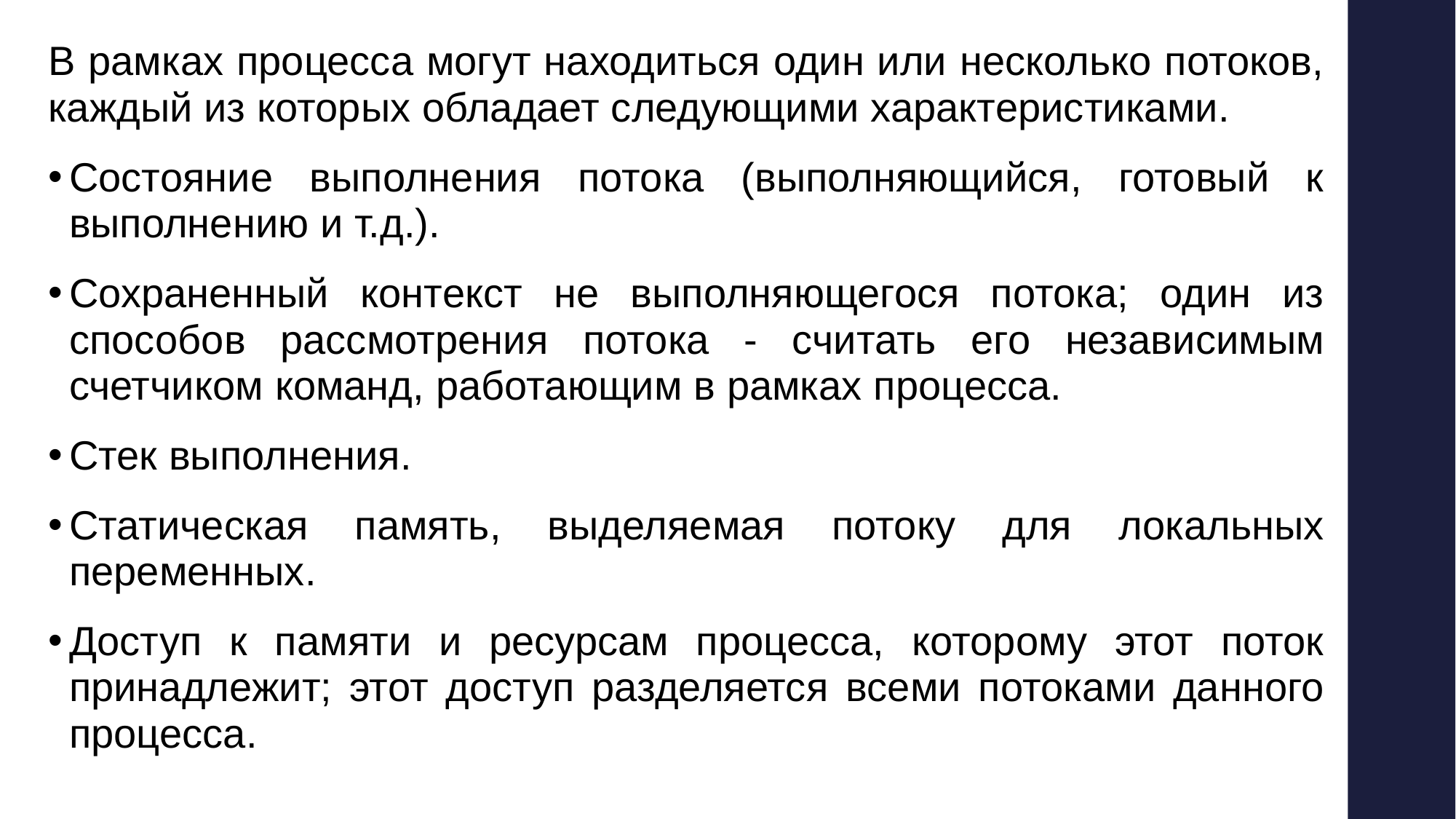

В рамках процесса могут находиться один или несколько потоков, каждый из которых обладает следующими характеристиками.
Состояние выполнения потока (выполняющийся, готовый к выполнению и т.д.).
Сохраненный контекст не выполняющегося потока; один из способов рассмотрения потока - считать его независимым счетчиком команд, работающим в рамках процесса.
Стек выполнения.
Статическая память, выделяемая потоку для локальных переменных.
Доступ к памяти и ресурсам процесса, которому этот поток принадлежит; этот доступ разделяется всеми потоками данного процесса.